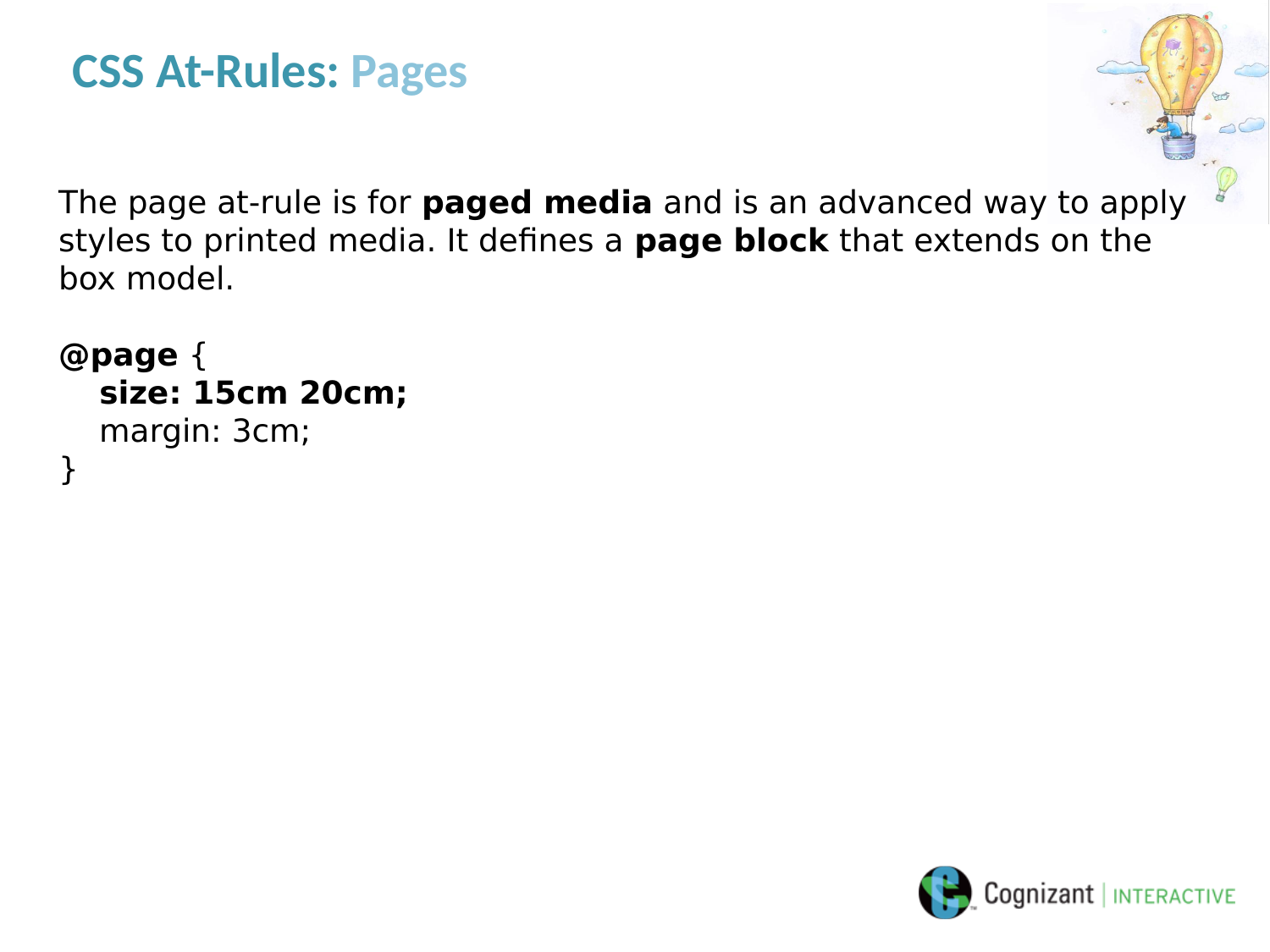

# CSS At-Rules: Pages
The page at-rule is for paged media and is an advanced way to apply styles to printed media. It defines a page block that extends on the box model.

@page {
    size: 15cm 20cm;
    margin: 3cm;
}